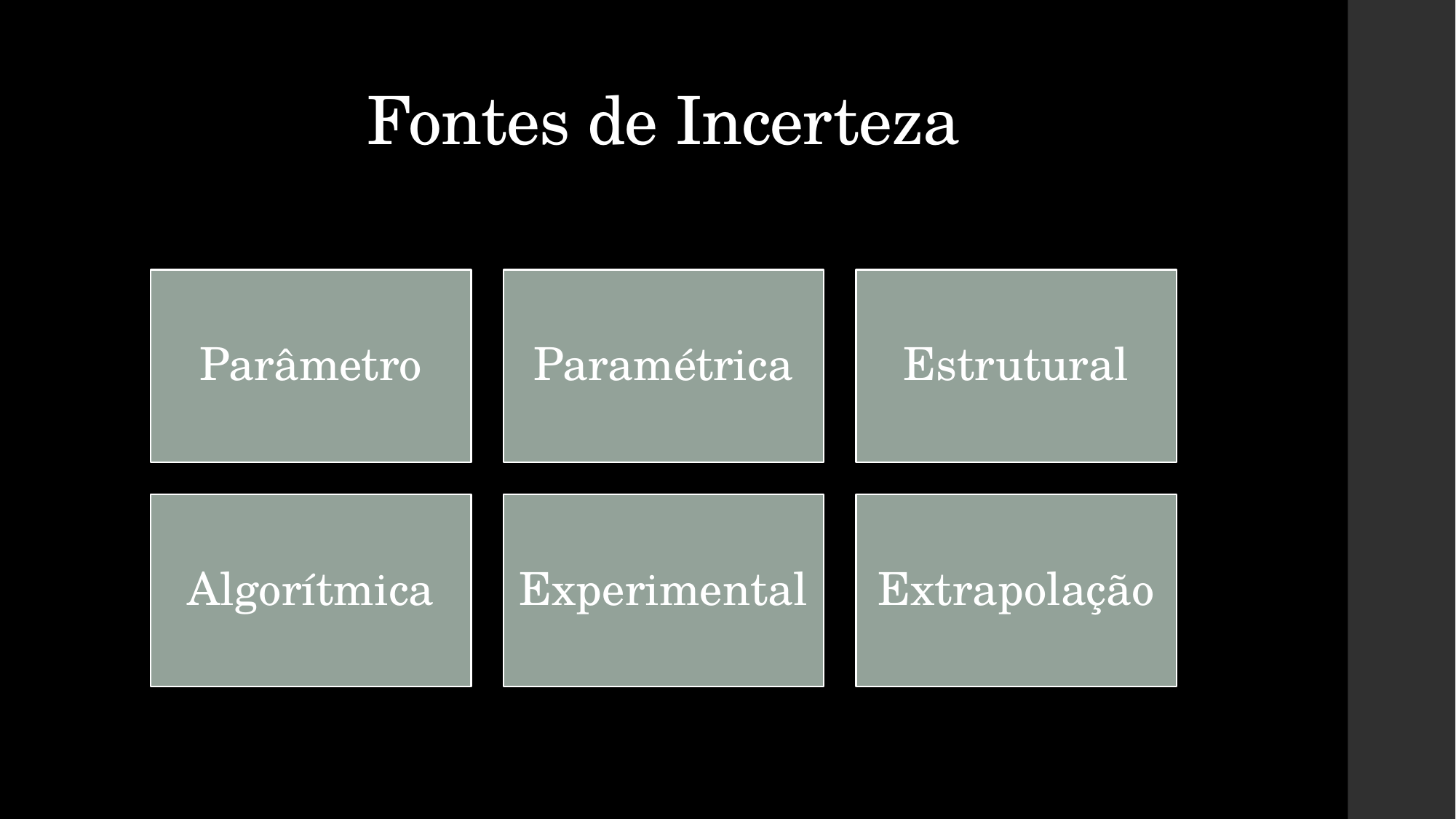

# Fontes de Incerteza
Parâmetro
Paramétrica
Estrutural
Algorítmica
Experimental
Extrapolação